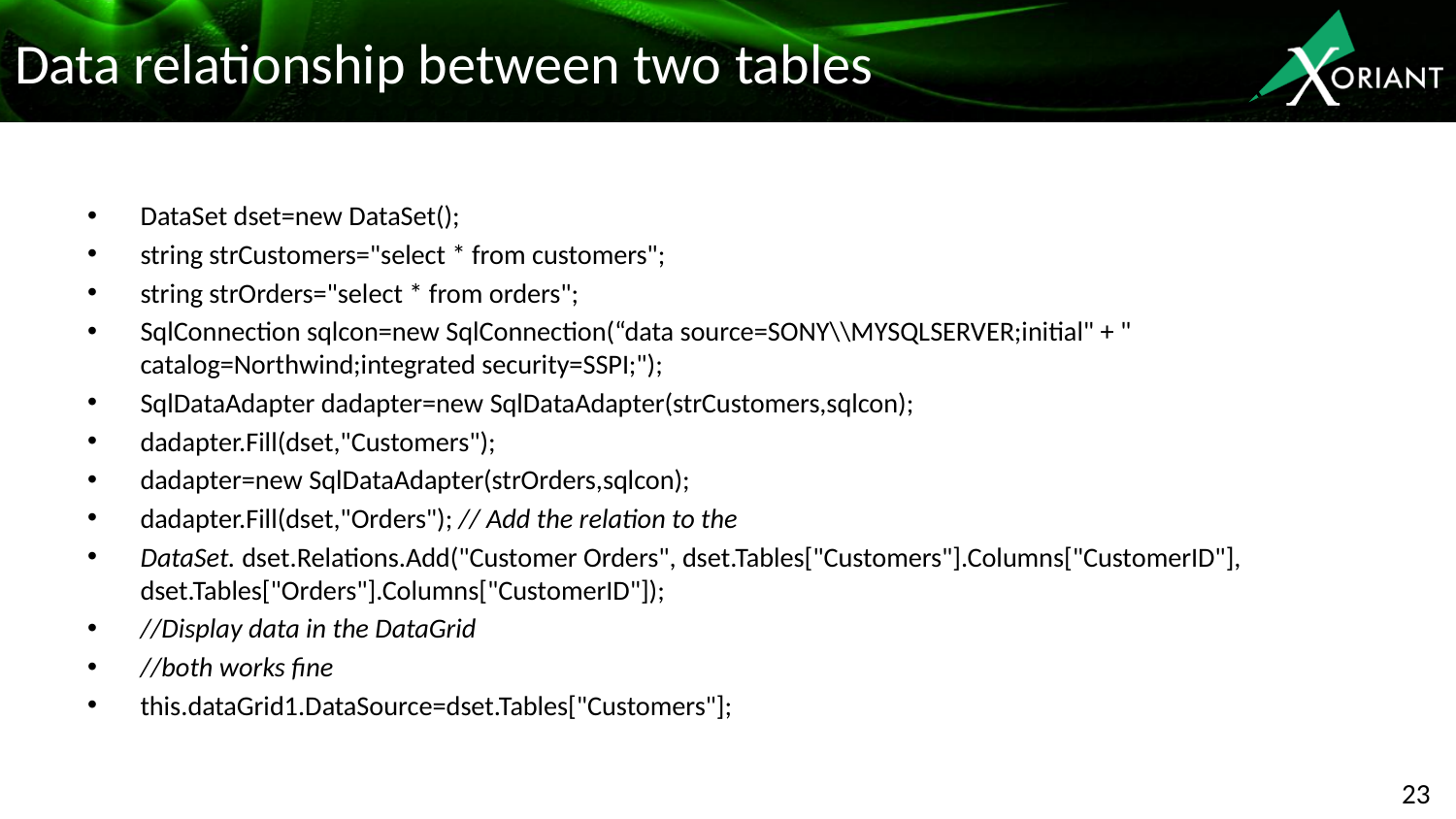

# Data relationship between two tables
DataSet dset=new DataSet();
string strCustomers="select * from customers";
string strOrders="select * from orders";
SqlConnection sqlcon=new SqlConnection(“data source=SONY\\MYSQLSERVER;initial" + " catalog=Northwind;integrated security=SSPI;");
SqlDataAdapter dadapter=new SqlDataAdapter(strCustomers,sqlcon);
dadapter.Fill(dset,"Customers");
dadapter=new SqlDataAdapter(strOrders,sqlcon);
dadapter.Fill(dset,"Orders"); // Add the relation to the
DataSet. dset.Relations.Add("Customer Orders", dset.Tables["Customers"].Columns["CustomerID"], dset.Tables["Orders"].Columns["CustomerID"]);
//Display data in the DataGrid
//both works fine
this.dataGrid1.DataSource=dset.Tables["Customers"];
23